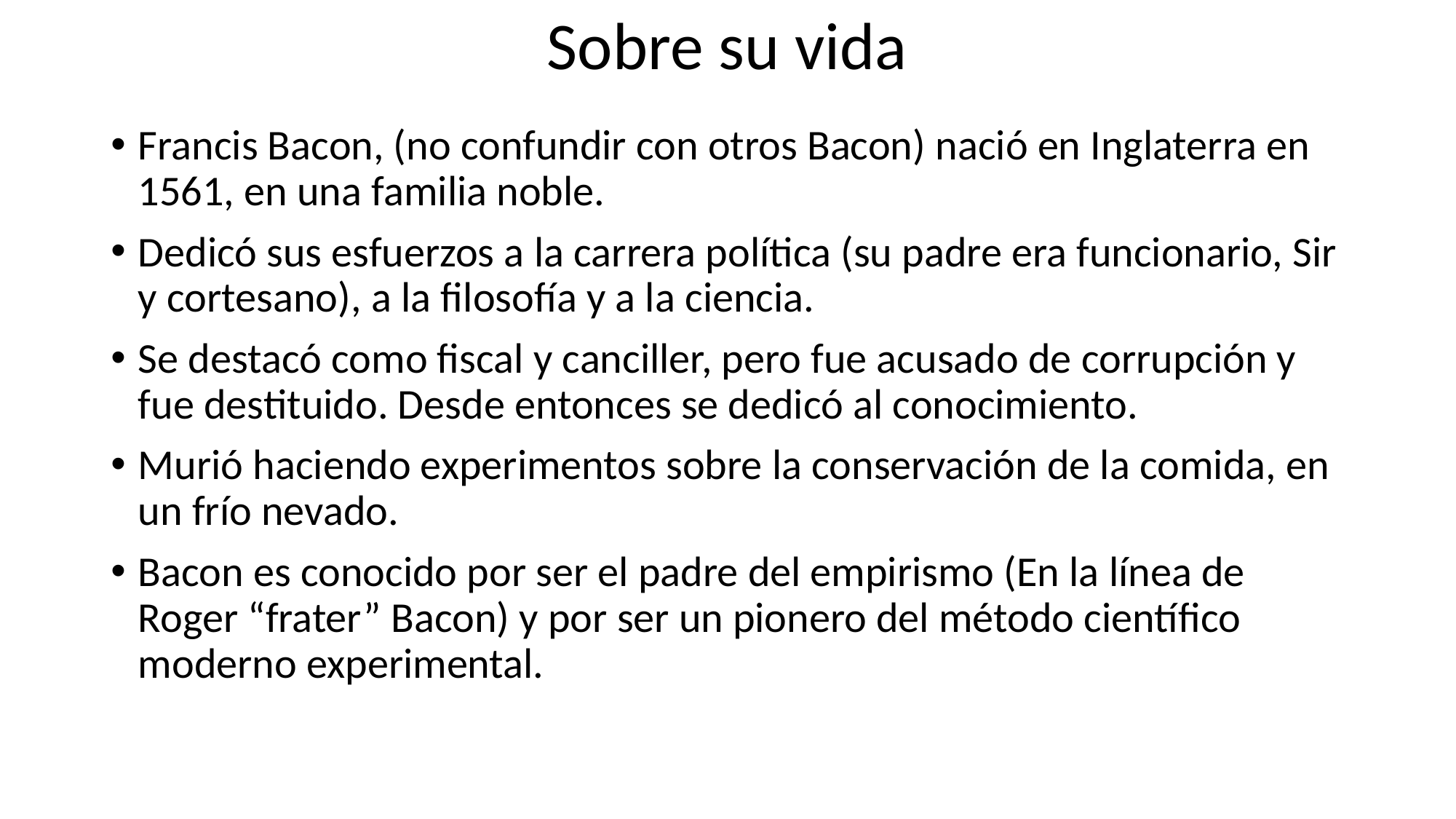

# Sobre su vida
Francis Bacon, (no confundir con otros Bacon) nació en Inglaterra en 1561, en una familia noble.
Dedicó sus esfuerzos a la carrera política (su padre era funcionario, Sir y cortesano), a la filosofía y a la ciencia.
Se destacó como fiscal y canciller, pero fue acusado de corrupción y fue destituido. Desde entonces se dedicó al conocimiento.
Murió haciendo experimentos sobre la conservación de la comida, en un frío nevado.
Bacon es conocido por ser el padre del empirismo (En la línea de Roger “frater” Bacon) y por ser un pionero del método científico moderno experimental.